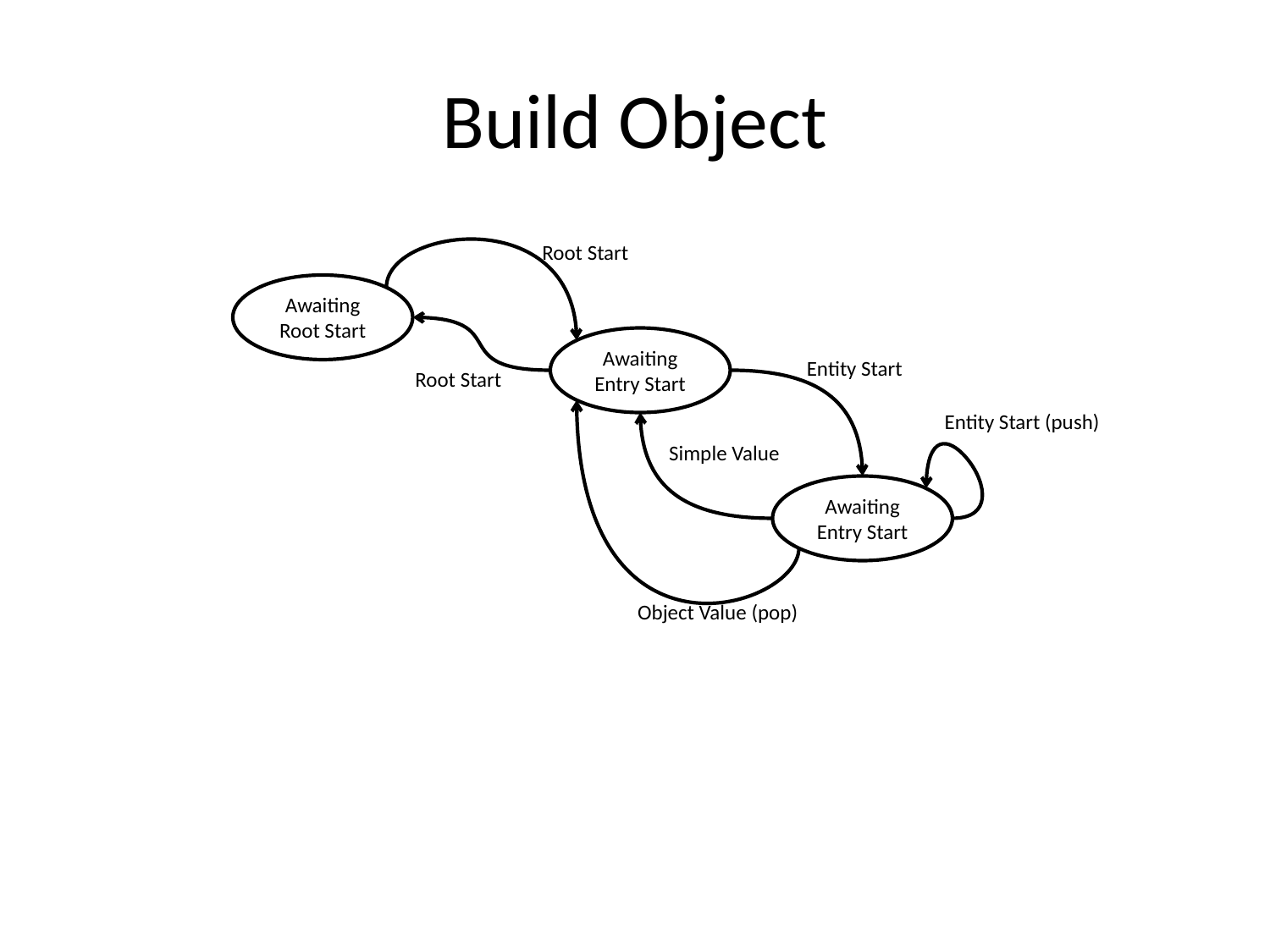

# Build Object
Root Start
Awaiting Root Start
Awaiting Entry Start
Entity Start
Root Start
Entity Start (push)
Simple Value
Awaiting Entry Start
Object Value (pop)